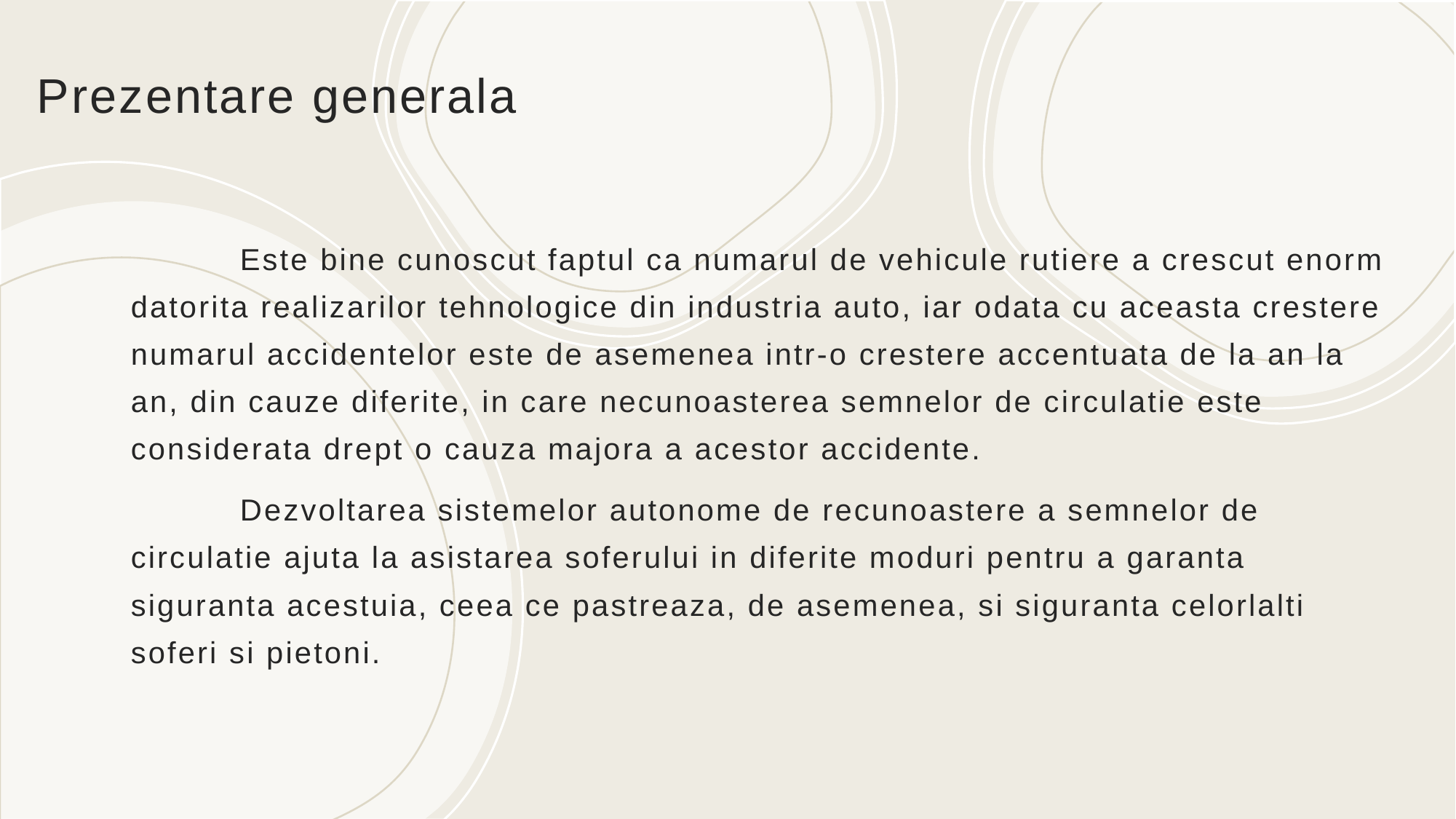

# Prezentare generala

	Este bine cunoscut faptul ca numarul de vehicule rutiere a crescut enorm datorita realizarilor tehnologice din industria auto, iar odata cu aceasta crestere numarul accidentelor este de asemenea intr-o crestere accentuata de la an la an, din cauze diferite, in care necunoasterea semnelor de circulatie este considerata drept o cauza majora a acestor accidente.
	Dezvoltarea sistemelor autonome de recunoastere a semnelor de circulatie ajuta la asistarea soferului in diferite moduri pentru a garanta siguranta acestuia, ceea ce pastreaza, de asemenea, si siguranta celorlalti soferi si pietoni.